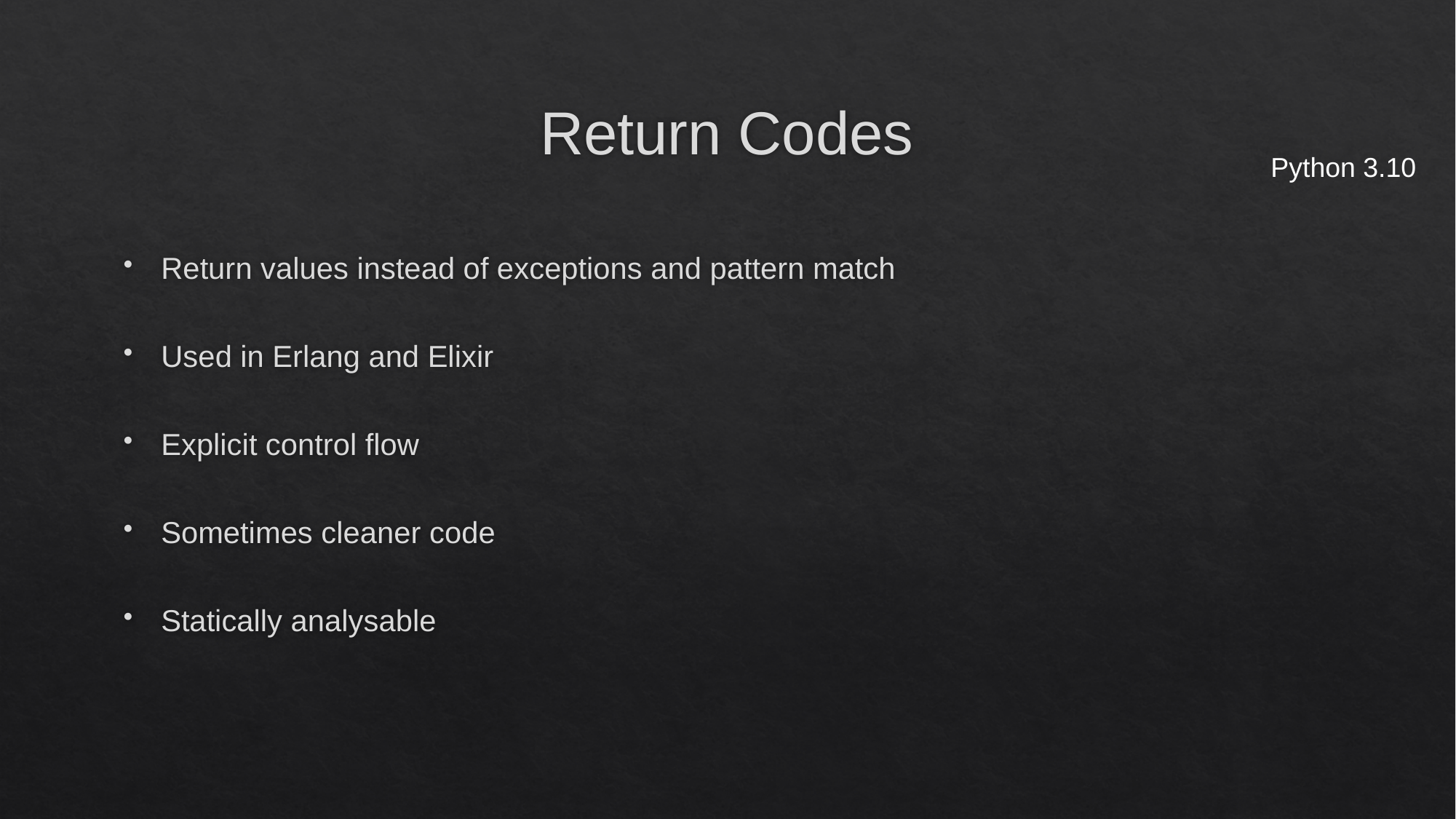

# Return Codes
Python 3.10
Return values instead of exceptions and pattern match
Used in Erlang and Elixir
Explicit control flow
Sometimes cleaner code
Statically analysable